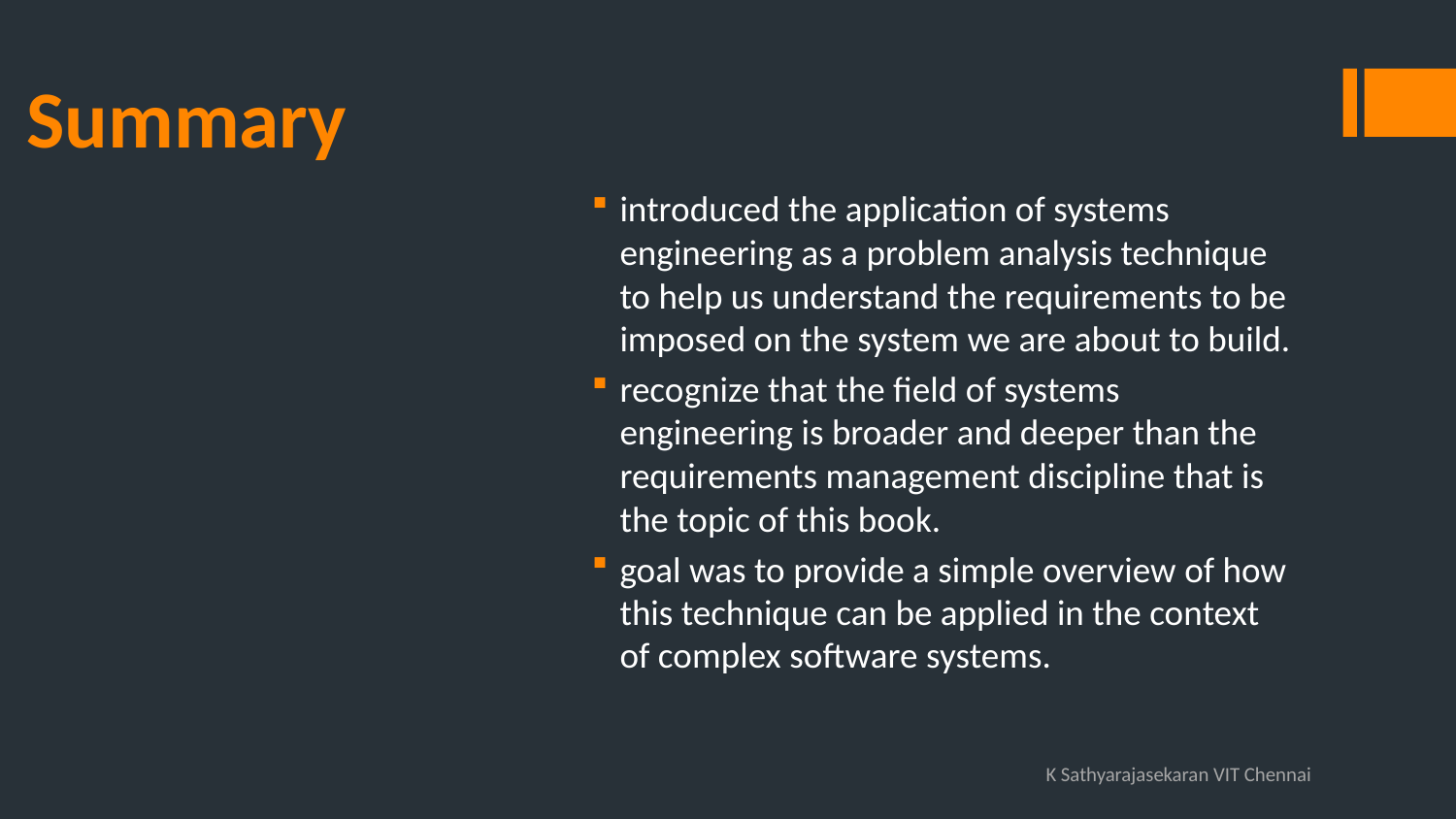

# Summary
introduced the application of systems engineering as a problem analysis technique to help us understand the requirements to be imposed on the system we are about to build.
recognize that the field of systems engineering is broader and deeper than the requirements management discipline that is the topic of this book.
goal was to provide a simple overview of how this technique can be applied in the context of complex software systems.
K Sathyarajasekaran VIT Chennai